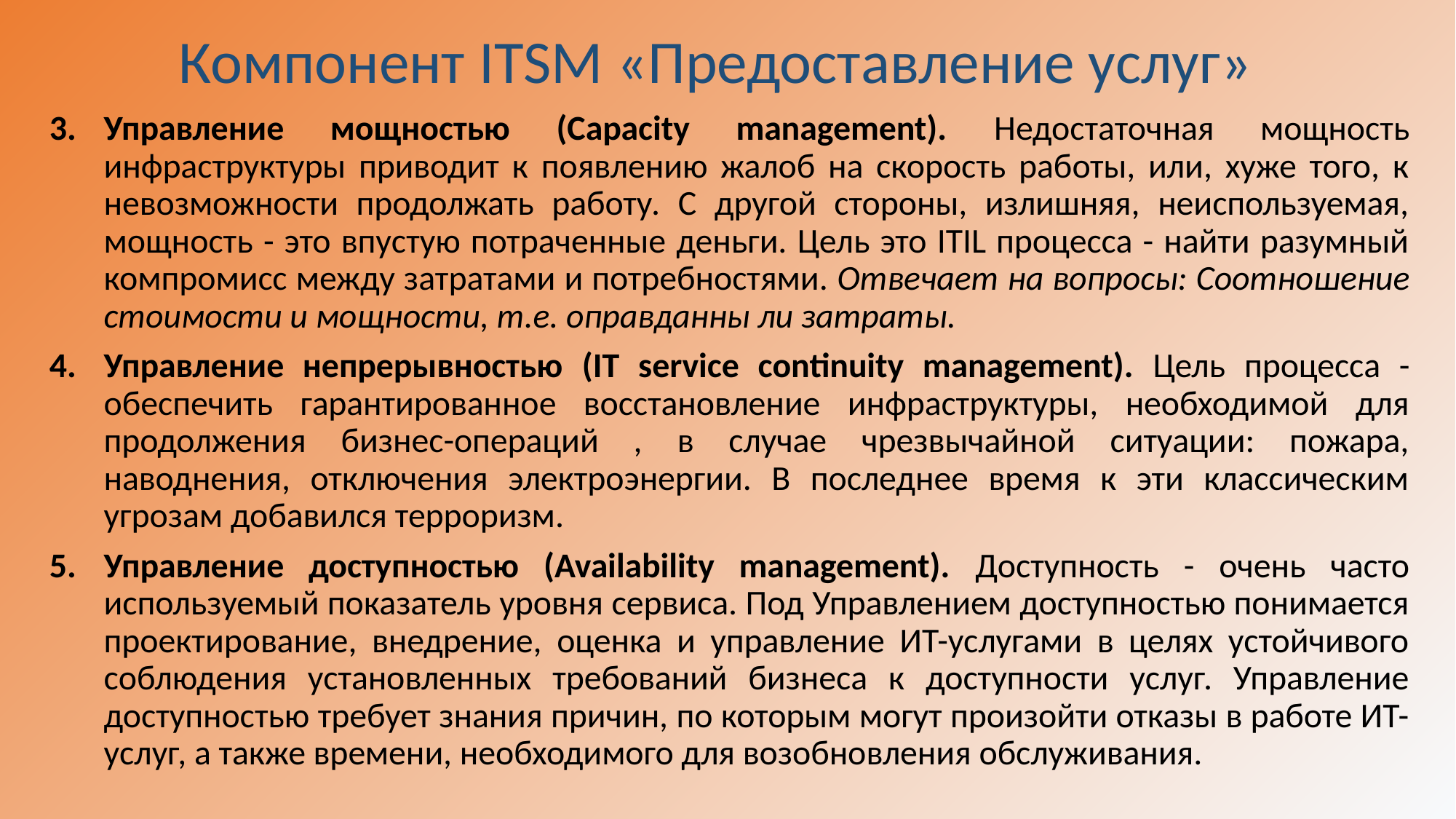

Компонент ITSM «Предоставление услуг»
Управление мощностью (Capacity management). Недостаточная мощность инфраструктуры приводит к появлению жалоб на скорость работы, или, хуже того, к невозможности продолжать работу. С другой стороны, излишняя, неиспользуемая, мощность - это впустую потраченные деньги. Цель это ITIL процесса - найти разумный компромисс между затратами и потребностями. Отвечает на вопросы: Соотношение стоимости и мощности, т.е. оправданны ли затраты.
Управление непрерывностью (IT service continuity management). Цель процесса - обеспечить гарантированное восстановление инфраструктуры, необходимой для продолжения бизнес-операций , в случае чрезвычайной ситуации: пожара, наводнения, отключения электроэнергии. В последнее время к эти классическим угрозам добавился терроризм.
Управление доступностью (Availability management). Доступность - очень часто используемый показатель уровня сервиса. Под Управлением доступностью понимается проектирование, внедрение, оценка и управление ИТ-услугами в целях устойчивого соблюдения установленных требований бизнеса к доступности услуг. Управление доступностью требует знания причин, по которым могут произойти отказы в работе ИТ-услуг, а также времени, необходимого для возобновления обслуживания.